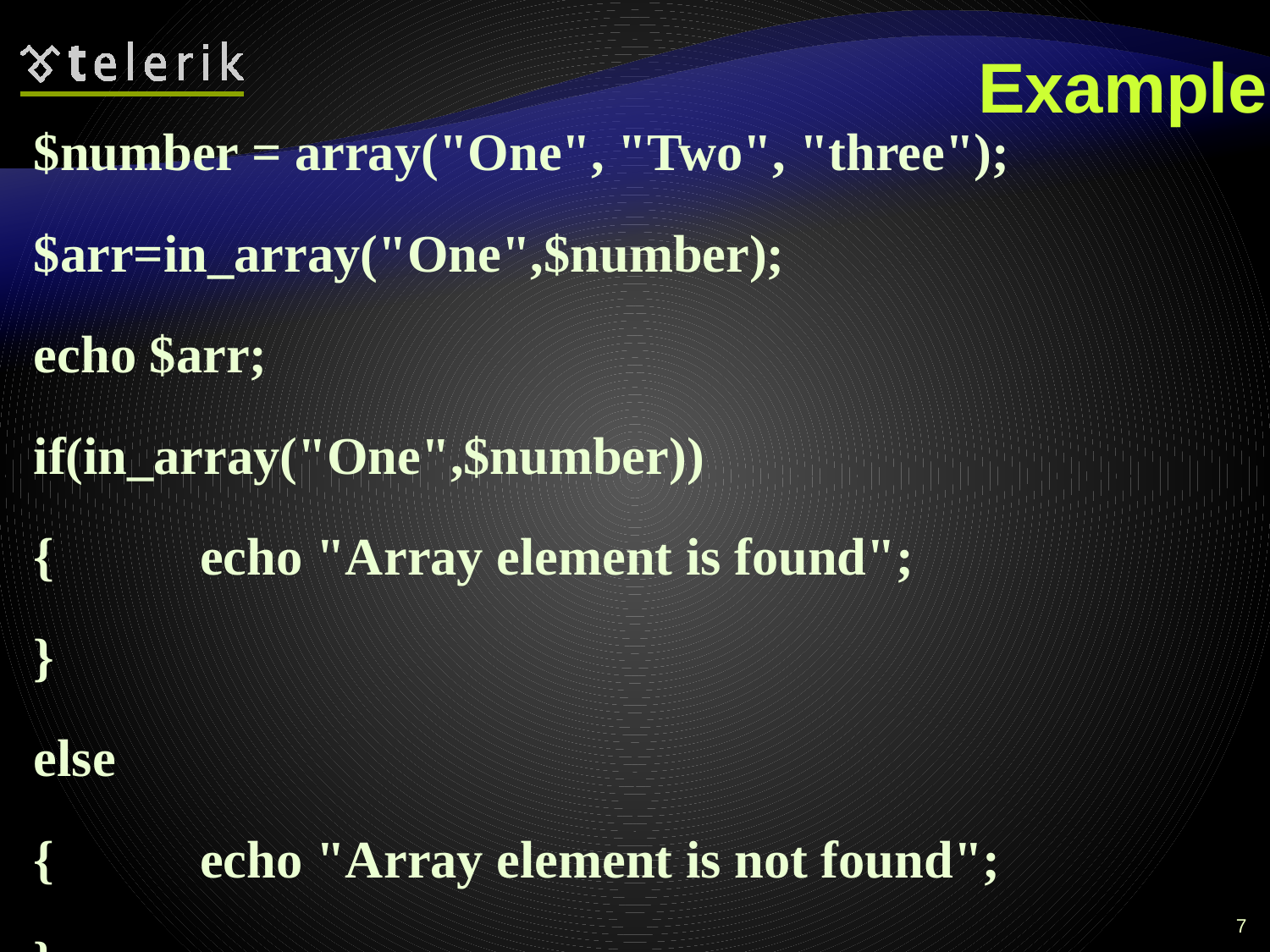

# Example
$number = array("One", "Two", "three");
$arr=in_array("One",$number);
echo $arr;
if(in_array("One",$number))
{		echo "Array element is found";
}
else
{		echo "Array element is not found";
}
1Array element is found
7